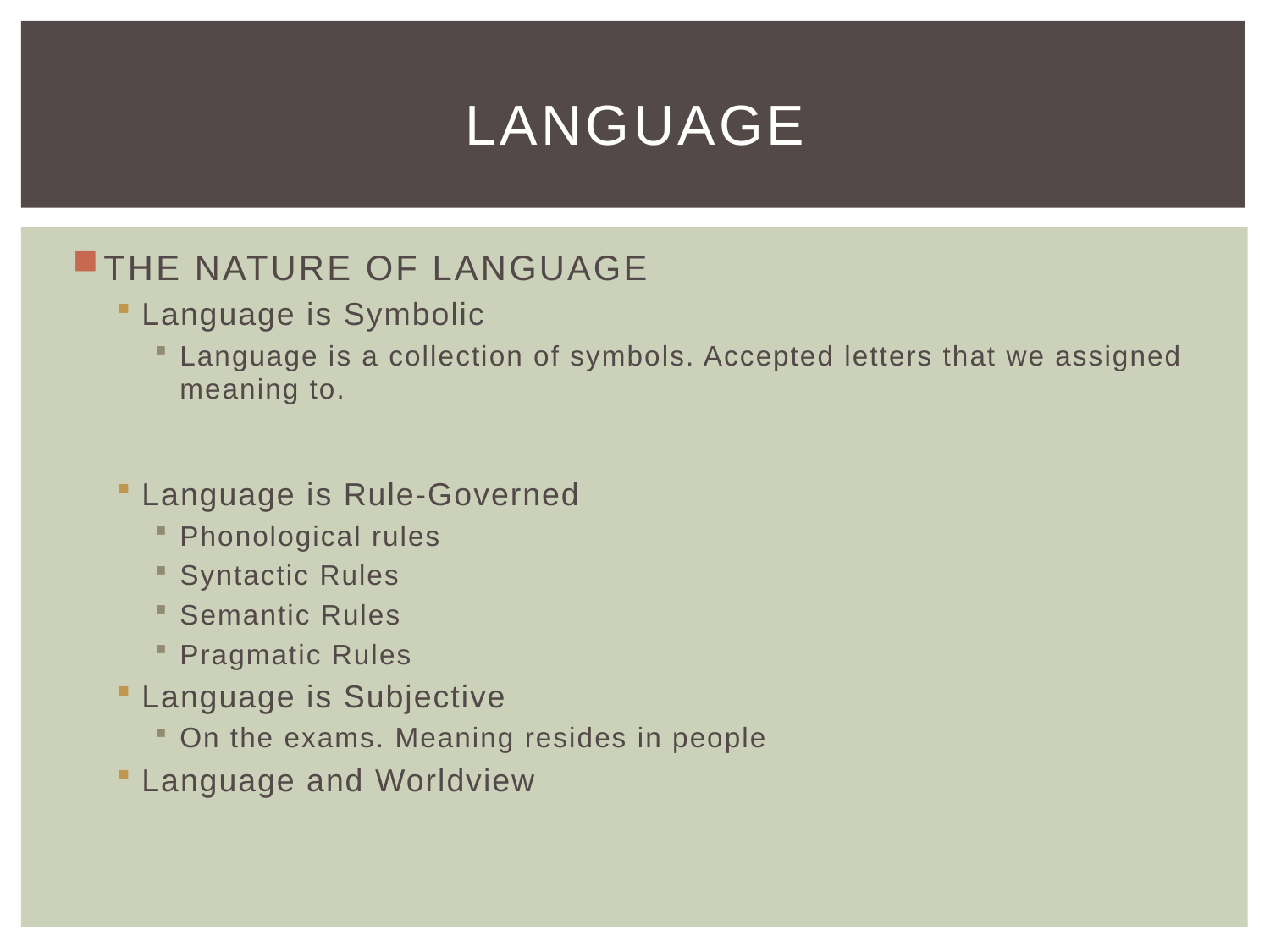

# LANGUAGE
THE NATURE OF LANGUAGE
Language is Symbolic
Language is a collection of symbols. Accepted letters that we assigned meaning to.

Language is Rule-Governed
Phonological rules
Syntactic Rules
Semantic Rules
Pragmatic Rules
Language is Subjective
On the exams. Meaning resides in people
Language and Worldview